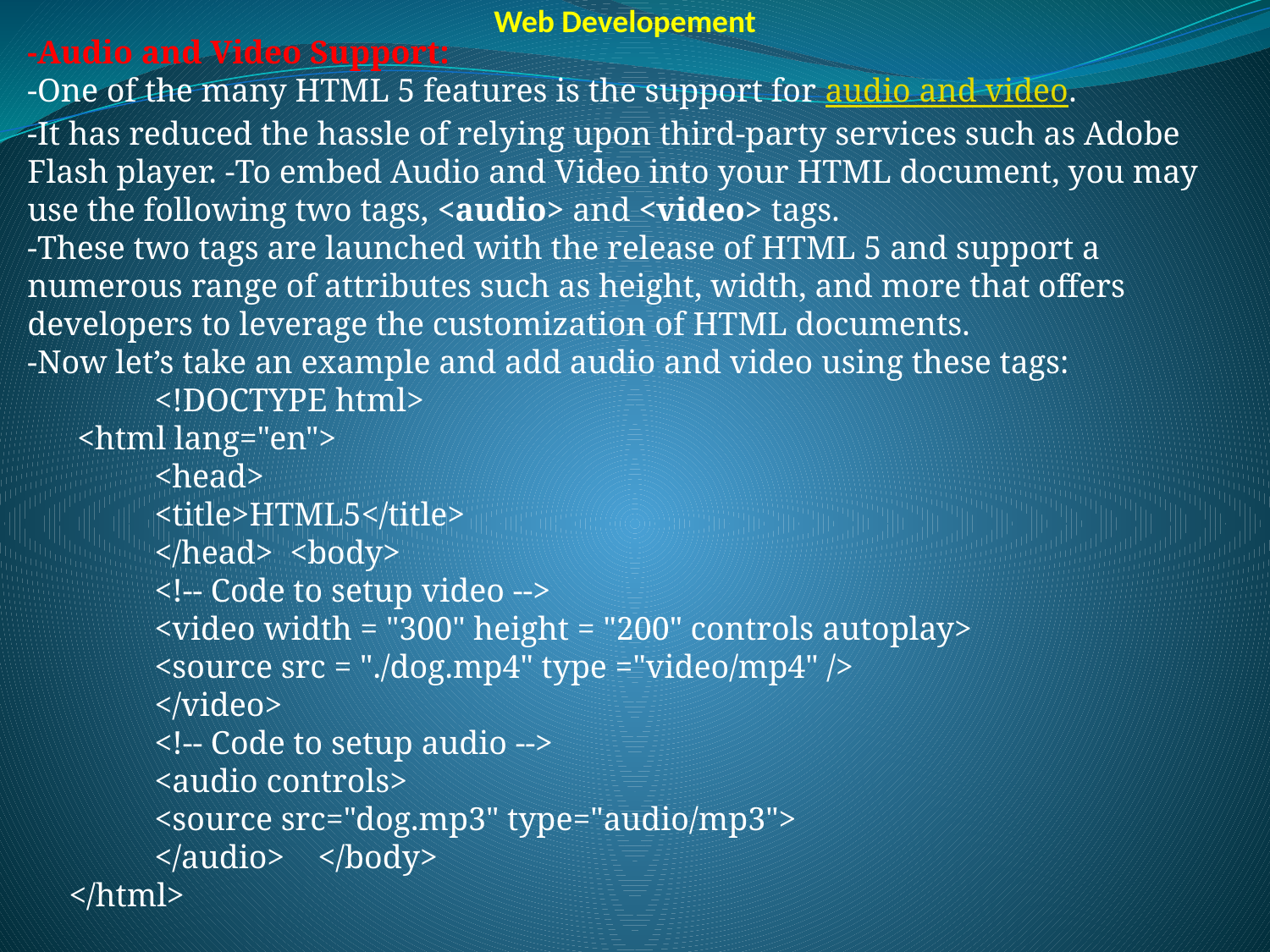

Web Developement
-Audio and Video Support:
-One of the many HTML 5 features is the support for audio and video.
-It has reduced the hassle of relying upon third-party services such as Adobe Flash player. -To embed Audio and Video into your HTML document, you may use the following two tags, <audio> and <video> tags.
-These two tags are launched with the release of HTML 5 and support a numerous range of attributes such as height, width, and more that offers developers to leverage the customization of HTML documents.
-Now let’s take an example and add audio and video using these tags:
	<!DOCTYPE html>
      <html lang="en">
	<head>
	<title>HTML5</title>
	</head>  <body>
	<!-- Code to setup video -->
	<video width = "300" height = "200" controls autoplay>
	<source src = "./dog.mp4" type ="video/mp4" />
	</video>
	<!-- Code to setup audio -->
	<audio controls>
	<source src="dog.mp3" type="audio/mp3">
	</audio>    </body>
     </html>